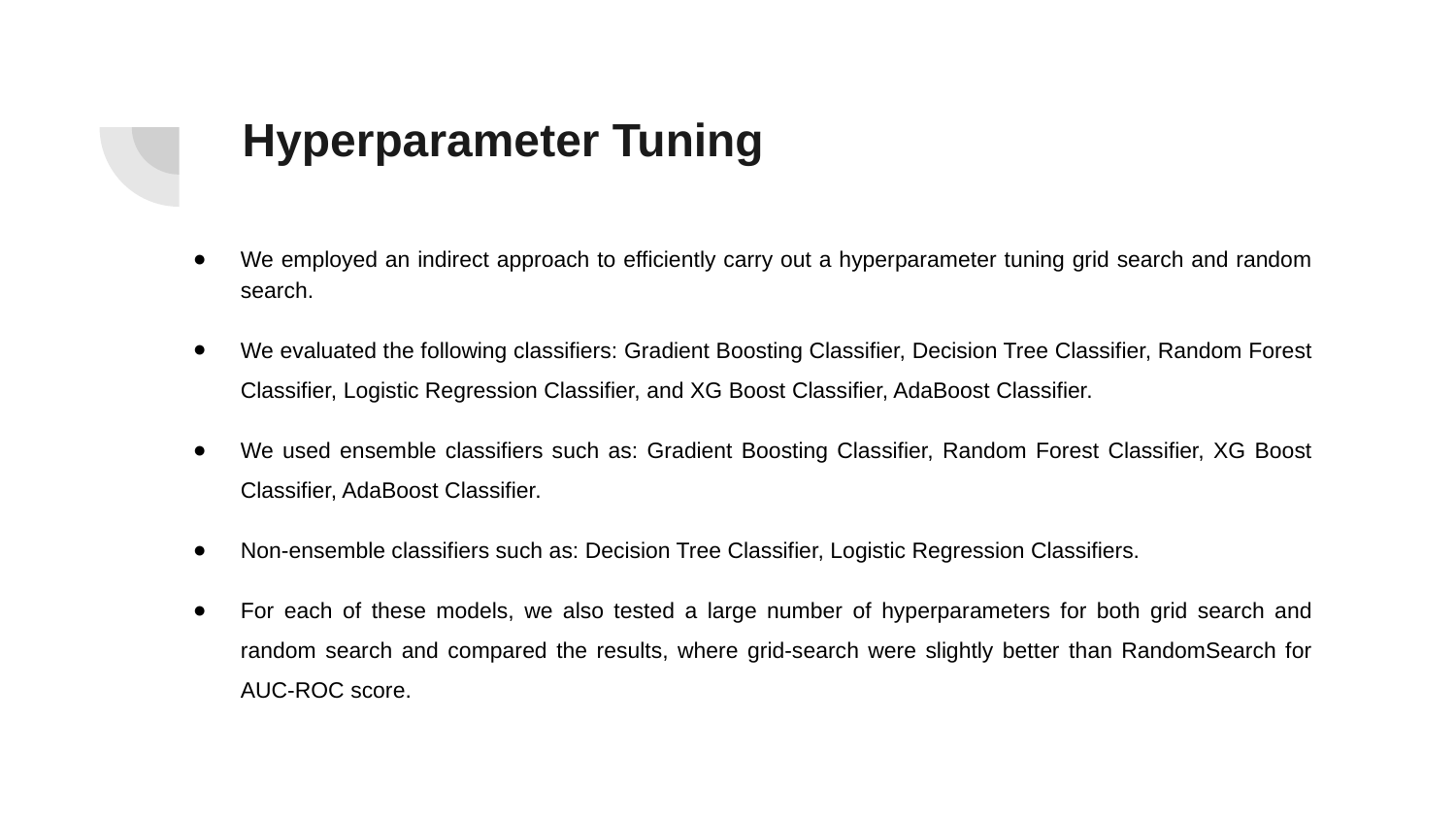

# Hyperparameter Tuning
We employed an indirect approach to efficiently carry out a hyperparameter tuning grid search and random search.
We evaluated the following classifiers: Gradient Boosting Classifier, Decision Tree Classifier, Random Forest Classifier, Logistic Regression Classifier, and XG Boost Classifier, AdaBoost Classifier.
We used ensemble classifiers such as: Gradient Boosting Classifier, Random Forest Classifier, XG Boost Classifier, AdaBoost Classifier.
Non-ensemble classifiers such as: Decision Tree Classifier, Logistic Regression Classifiers.
For each of these models, we also tested a large number of hyperparameters for both grid search and random search and compared the results, where grid-search were slightly better than RandomSearch for AUC-ROC score.